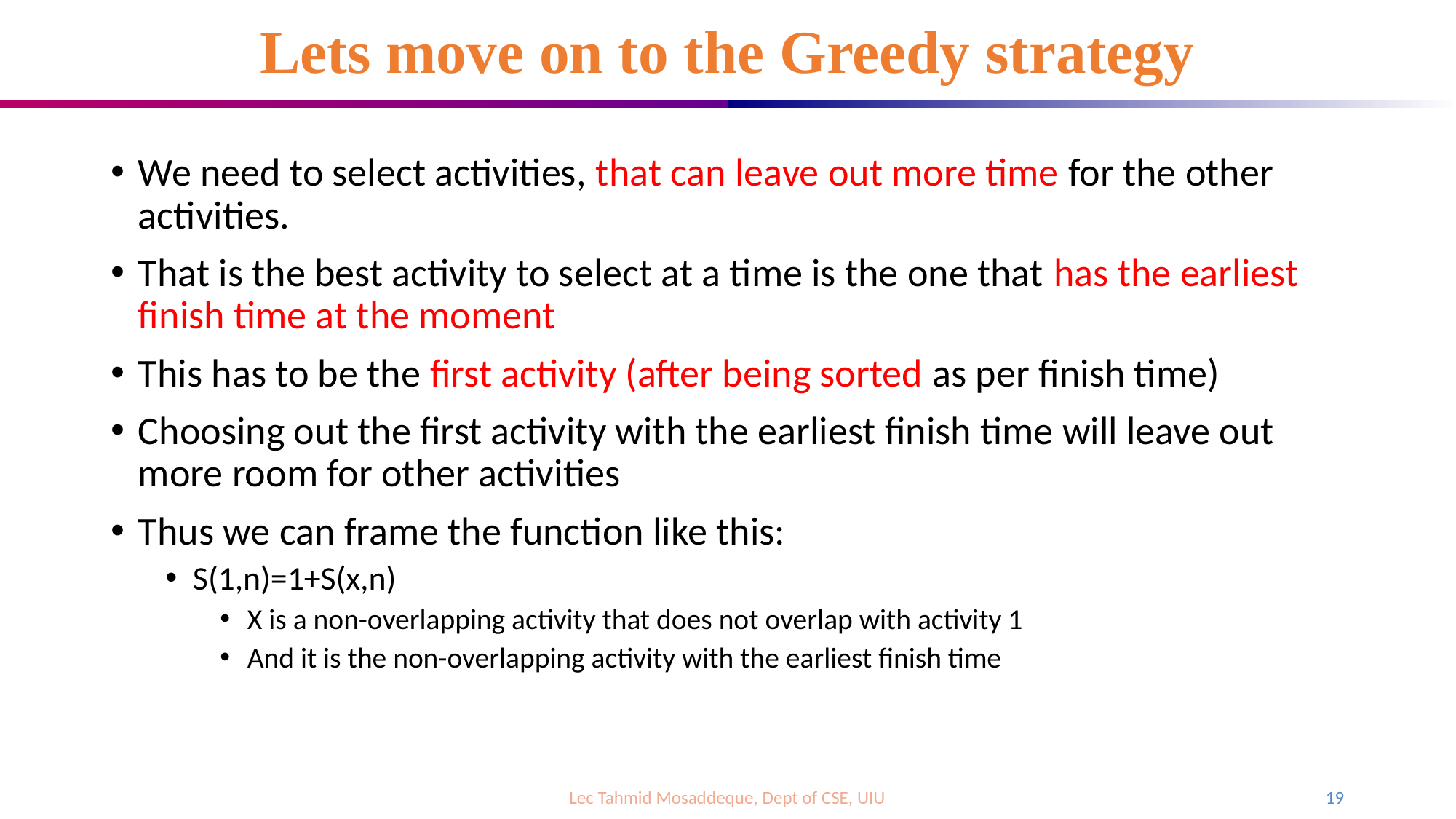

# Lets move on to the Greedy strategy
We need to select activities, that can leave out more time for the other activities.
That is the best activity to select at a time is the one that has the earliest finish time at the moment
This has to be the first activity (after being sorted as per finish time)
Choosing out the first activity with the earliest finish time will leave out more room for other activities
Thus we can frame the function like this:
S(1,n)=1+S(x,n)
X is a non-overlapping activity that does not overlap with activity 1
And it is the non-overlapping activity with the earliest finish time

Lec Tahmid Mosaddeque, Dept of CSE, UIU
19